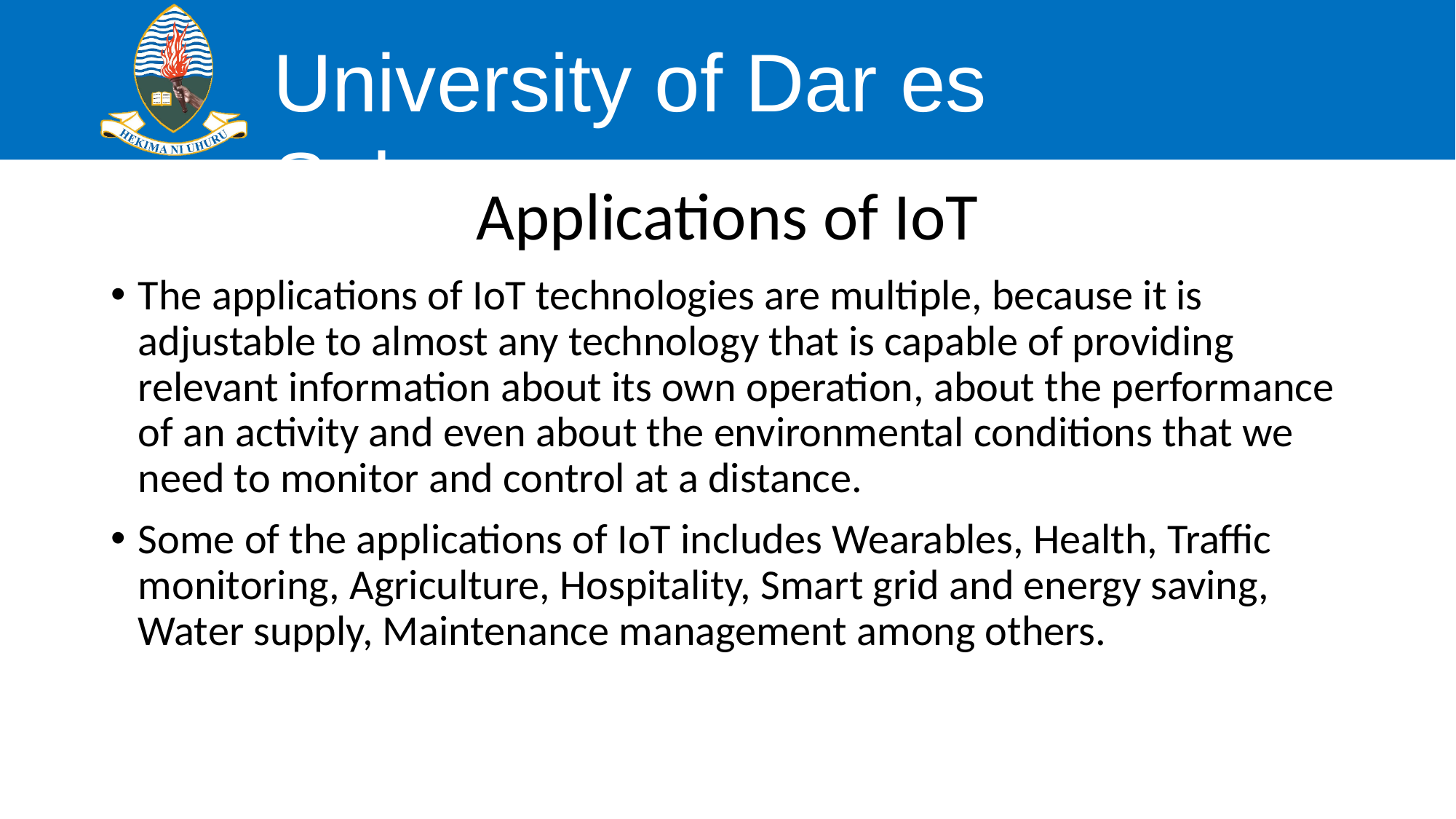

# Applications of IoT
The applications of IoT technologies are multiple, because it is adjustable to almost any technology that is capable of providing relevant information about its own operation, about the performance of an activity and even about the environmental conditions that we need to monitor and control at a distance.
Some of the applications of IoT includes Wearables, Health, Traffic monitoring, Agriculture, Hospitality, Smart grid and energy saving, Water supply, Maintenance management among others.